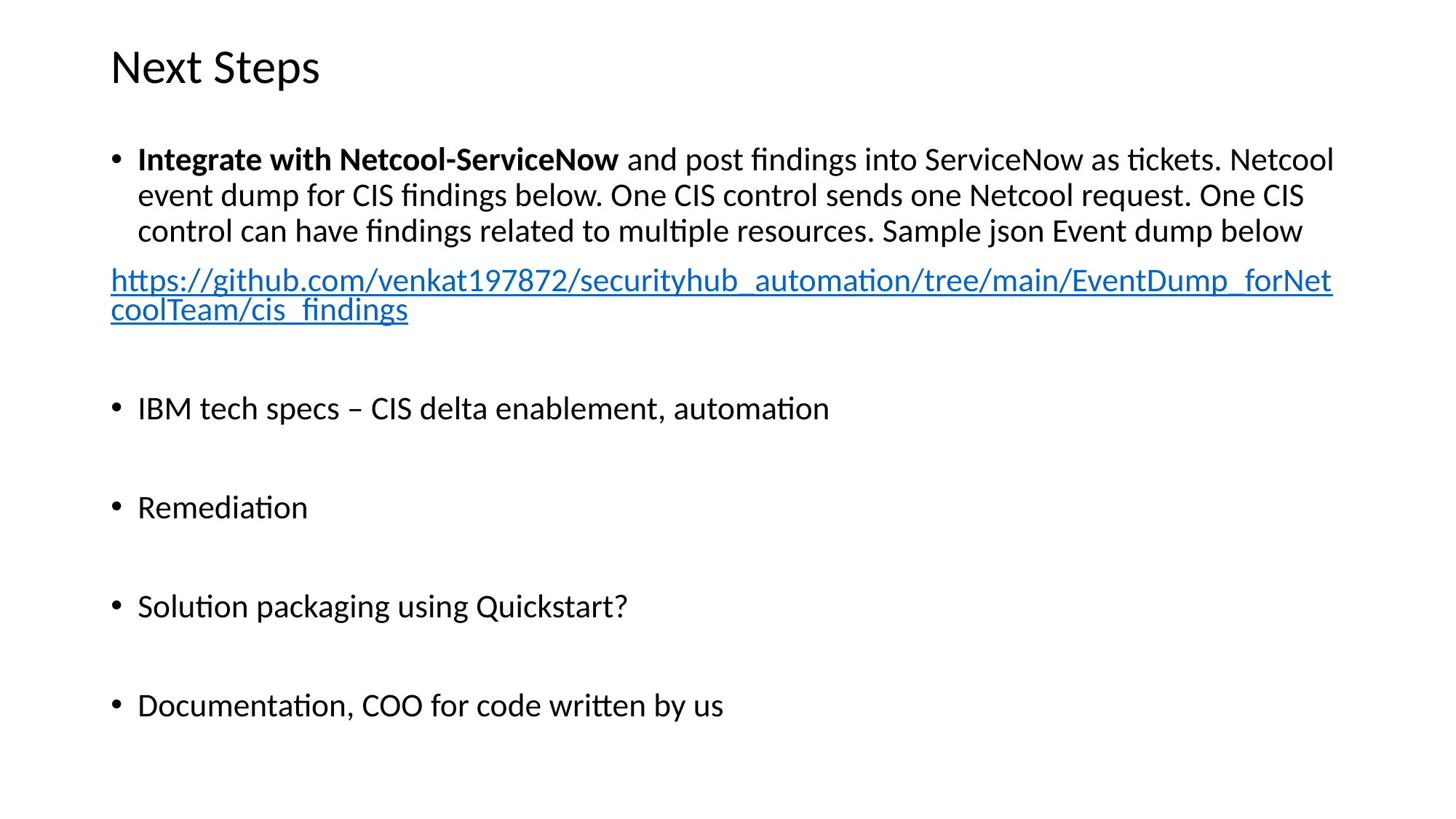

# Next Steps
Integrate with Netcool-ServiceNow and post findings into ServiceNow as tickets. Netcool event dump for CIS findings below. One CIS control sends one Netcool request. One CIS control can have findings related to multiple resources. Sample json Event dump below
https://github.com/venkat197872/securityhub_automation/tree/main/EventDump_forNetcoolTeam/cis_findings

IBM tech specs – CIS delta enablement, automation

Remediation

Solution packaging using Quickstart?

Documentation, COO for code written by us